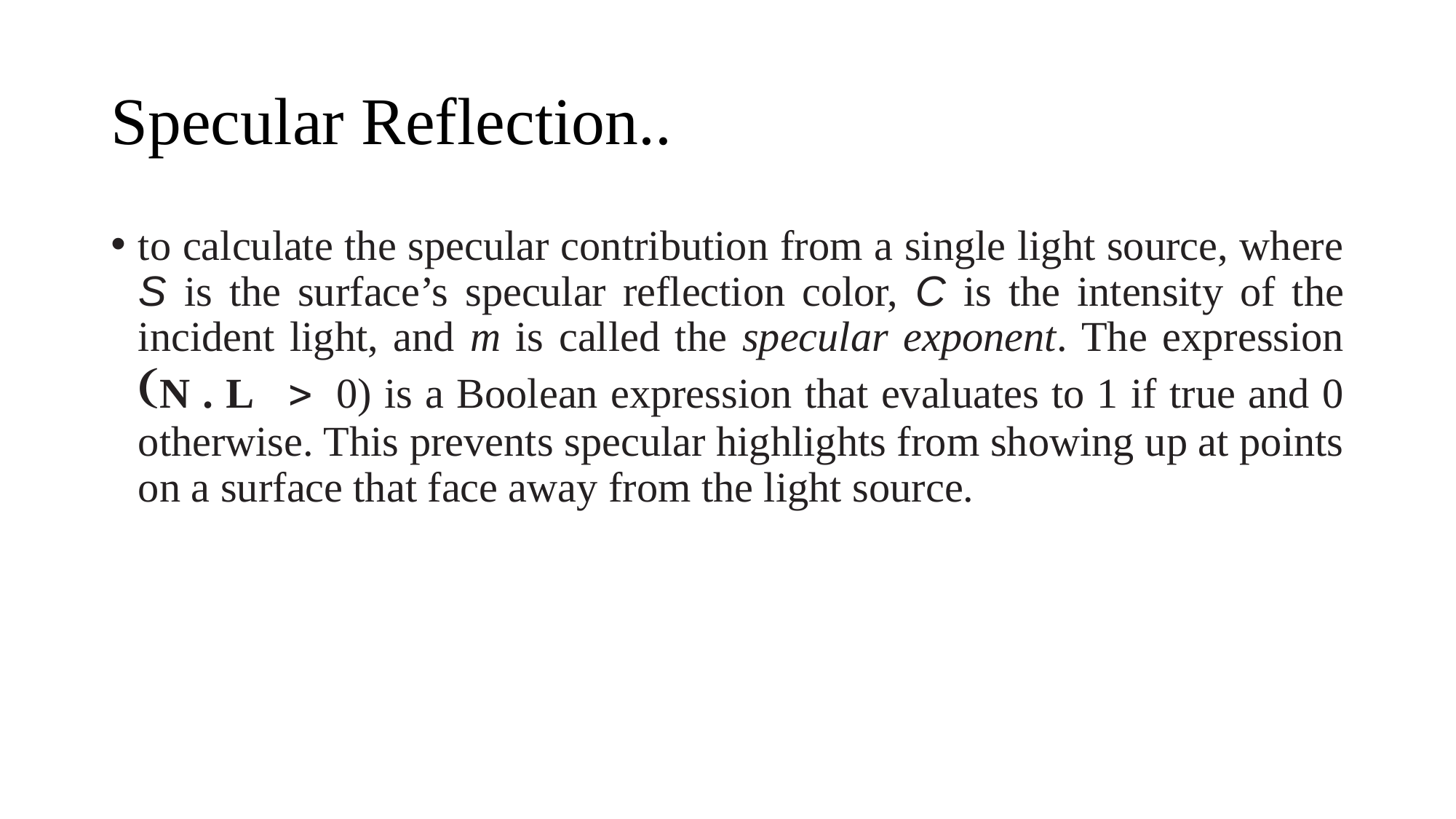

# Specular Reflection..
to calculate the specular contribution from a single light source, where S is the surface’s specular reflection color, C is the intensity of the incident light, and m is called the specular exponent. The expression (N . L  > 0) is a Boolean expression that evaluates to 1 if true and 0 otherwise. This prevents specular highlights from showing up at points on a surface that face away from the light source.